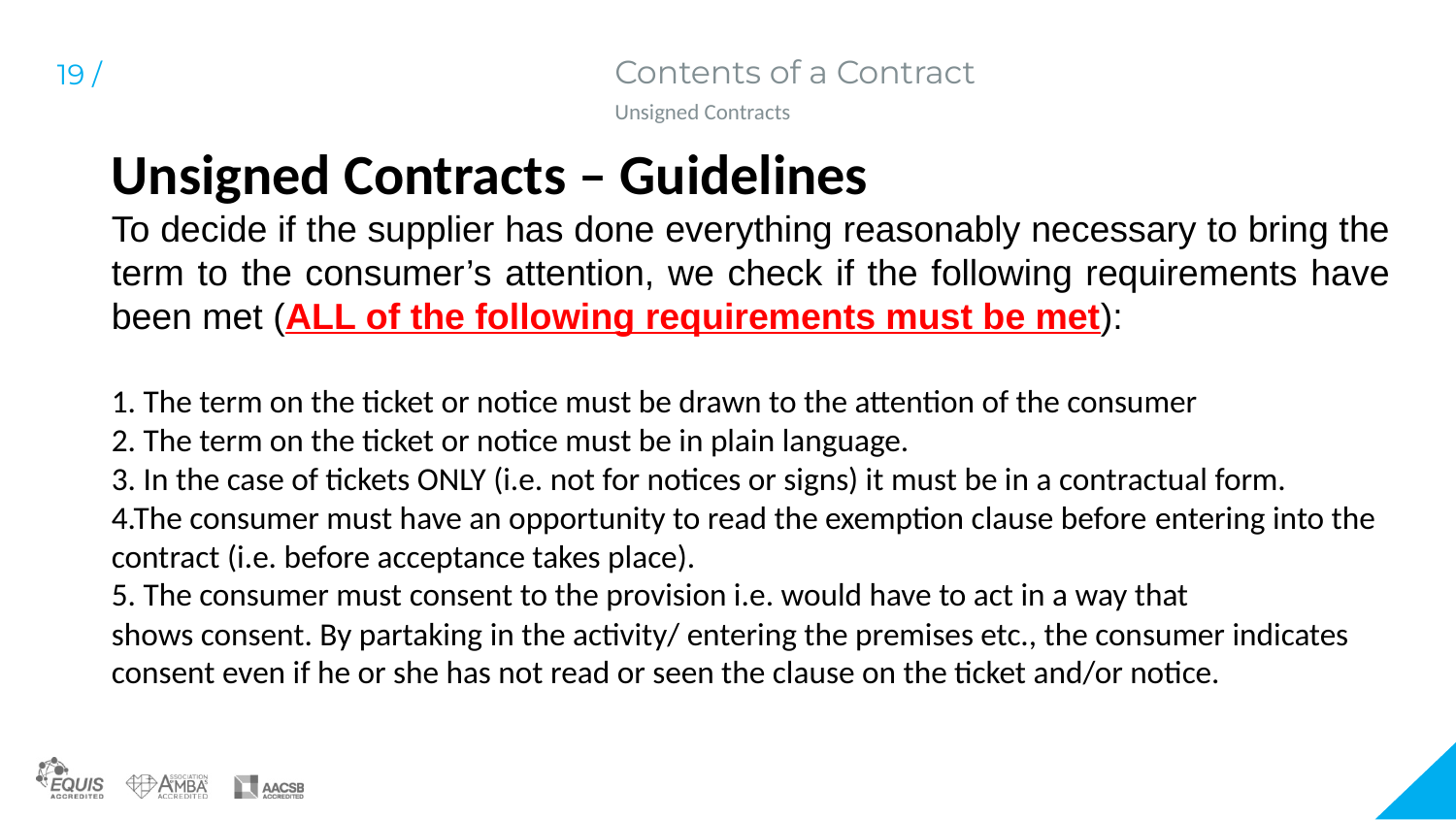

# Contents of a Contract
Unsigned Contracts
Unsigned Contracts – Guidelines
To decide if the supplier has done everything reasonably necessary to bring the term to the consumer’s attention, we check if the following requirements have been met (ALL of the following requirements must be met):

1. The term on the ticket or notice must be drawn to the attention of the consumer
2. The term on the ticket or notice must be in plain language.
3. In the case of tickets ONLY (i.e. not for notices or signs) it must be in a contractual form.
4.The consumer must have an opportunity to read the exemption clause before entering into the contract (i.e. before acceptance takes place).
5. The consumer must consent to the provision i.e. would have to act in a way that shows consent. By partaking in the activity/ entering the premises etc., the consumer indicates consent even if he or she has not read or seen the clause on the ticket and/or notice.